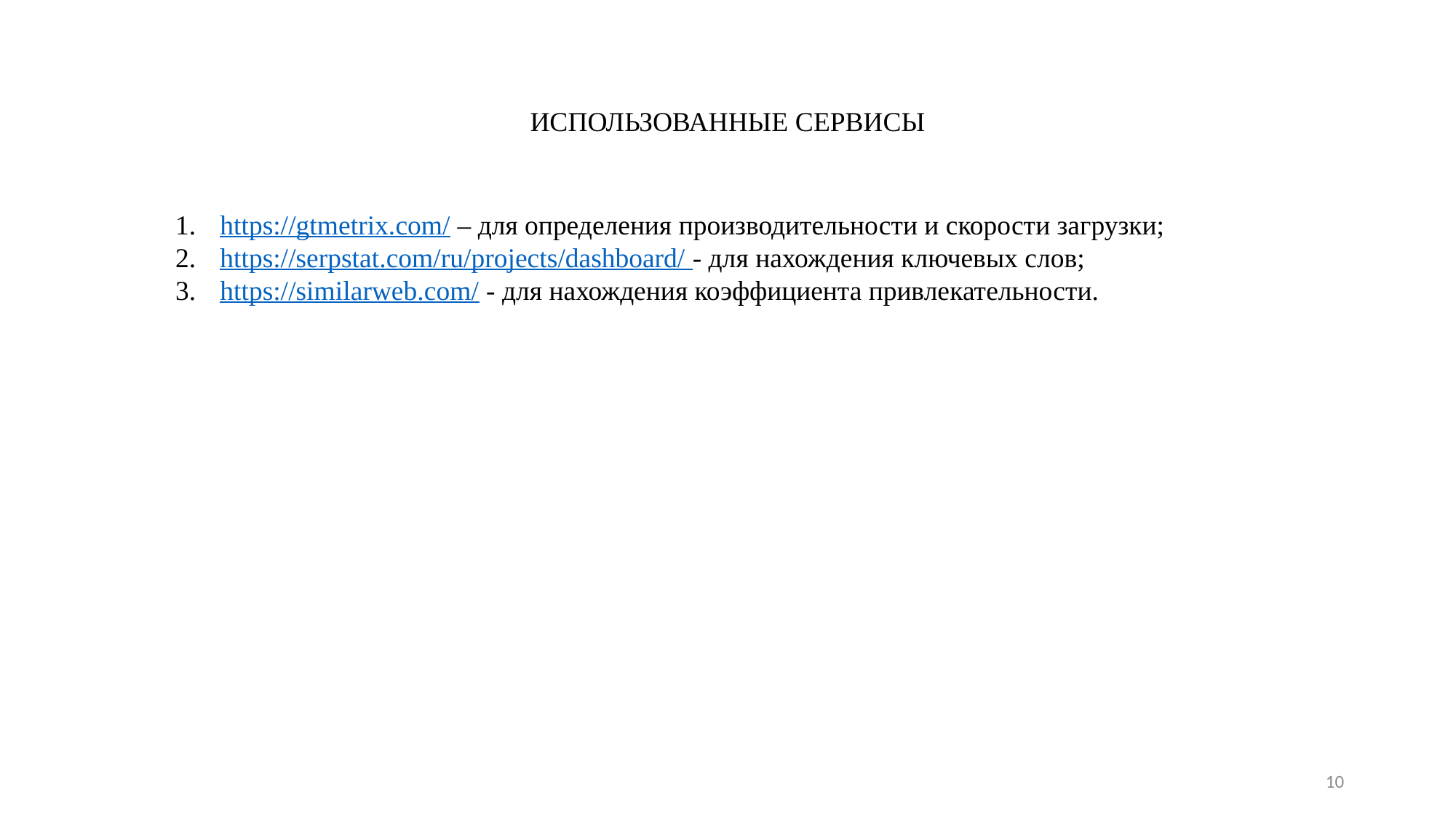

# ИСПОЛЬЗОВАННЫЕ СЕРВИСЫ
1.	https://gtmetrix.com/ – для определения производительности и скорости загрузки;
2.	https://serpstat.com/ru/projects/dashboard/ - для нахождения ключевых слов;
3.	https://similarweb.com/ - для нахождения коэффициента привлекательности.
10